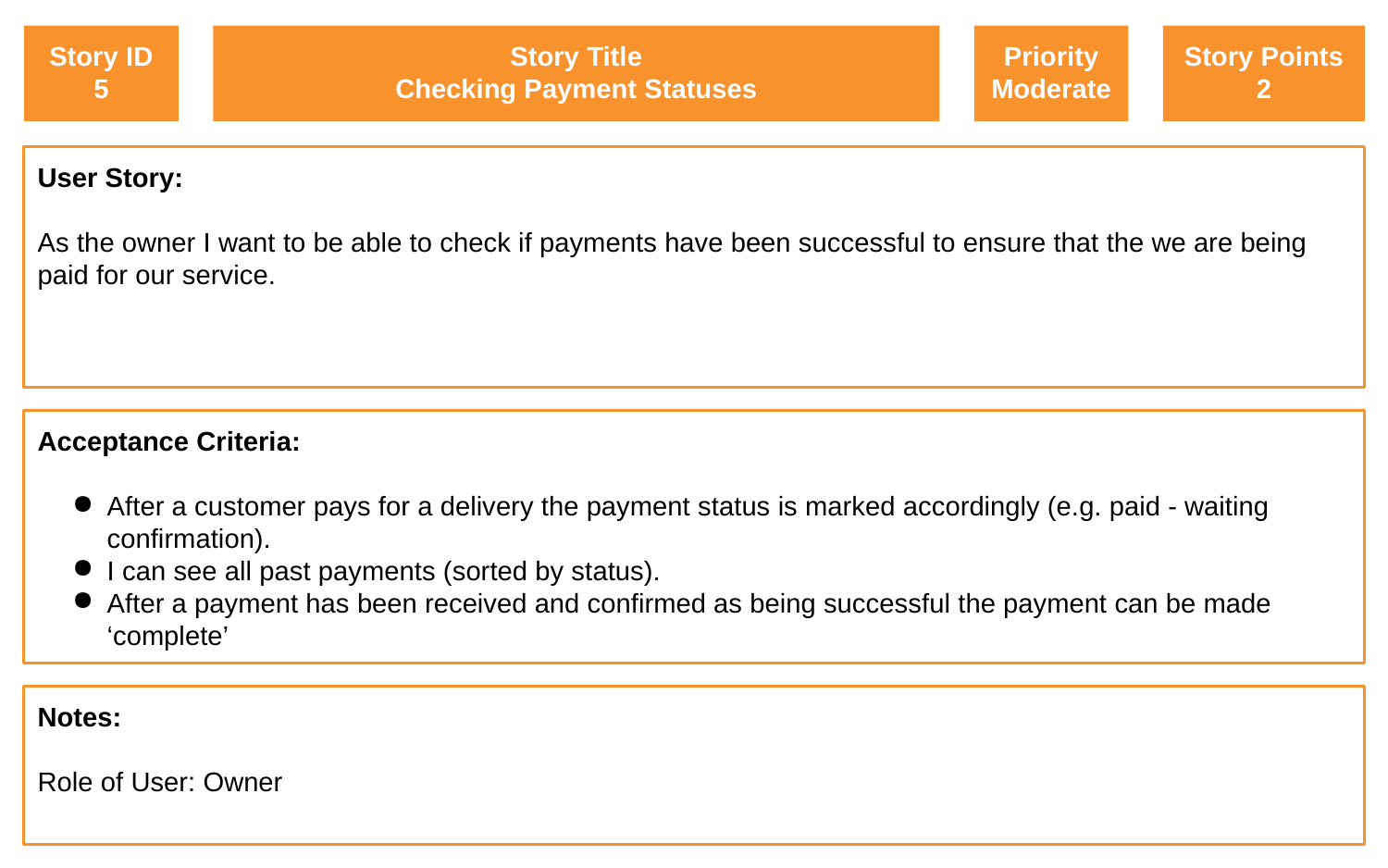

Story ID
5
Story Title
Checking Payment Statuses
Priority
Moderate
Story Points
2
User Story:

As the owner I want to be able to check if payments have been successful to ensure that the we are being paid for our service.
Acceptance Criteria:

After a customer pays for a delivery the payment status is marked accordingly (e.g. paid - waiting confirmation).
I can see all past payments (sorted by status).
After a payment has been received and confirmed as being successful the payment can be made ‘complete’
Notes:

Role of User: Owner